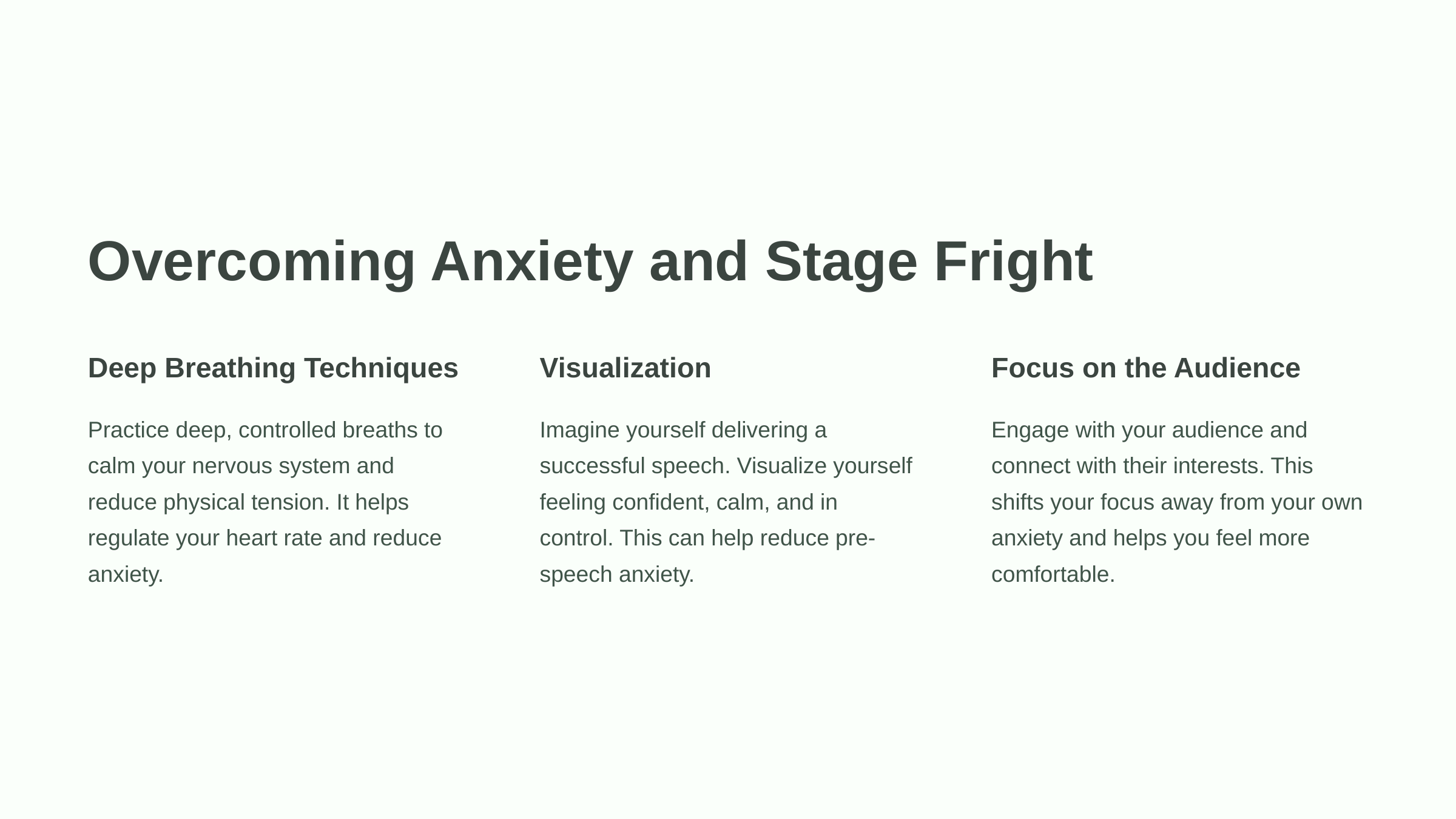

Overcoming Anxiety and Stage Fright
Deep Breathing Techniques
Visualization
Focus on the Audience
Practice deep, controlled breaths to calm your nervous system and reduce physical tension. It helps regulate your heart rate and reduce anxiety.
Imagine yourself delivering a successful speech. Visualize yourself feeling confident, calm, and in control. This can help reduce pre-speech anxiety.
Engage with your audience and connect with their interests. This shifts your focus away from your own anxiety and helps you feel more comfortable.